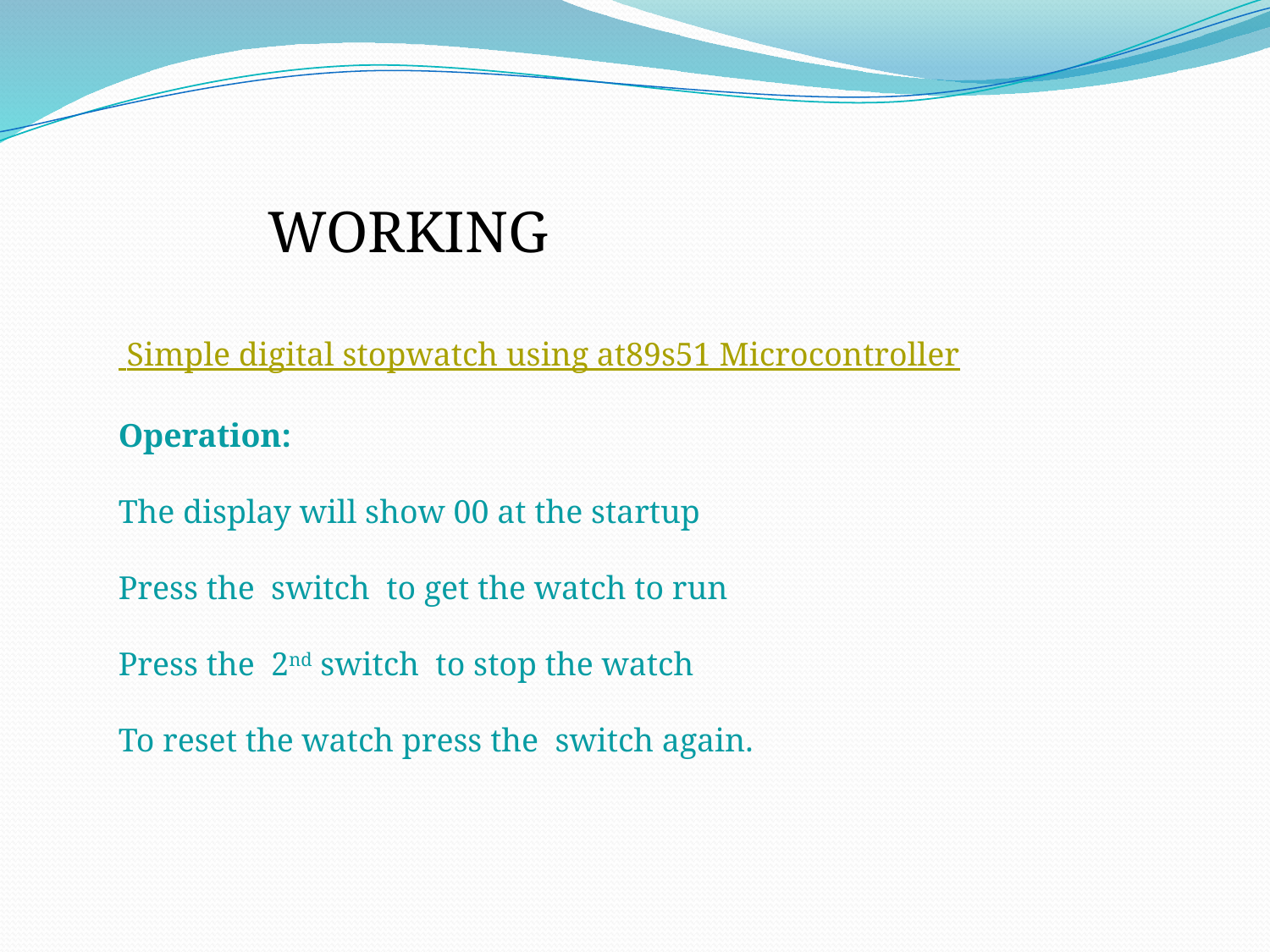

WORKING
 Simple digital stopwatch using at89s51 Microcontroller

Operation:
The display will show 00 at the startup

Press the  switch  to get the watch to run

Press the  2nd switch  to stop the watch

To reset the watch press the  switch again.